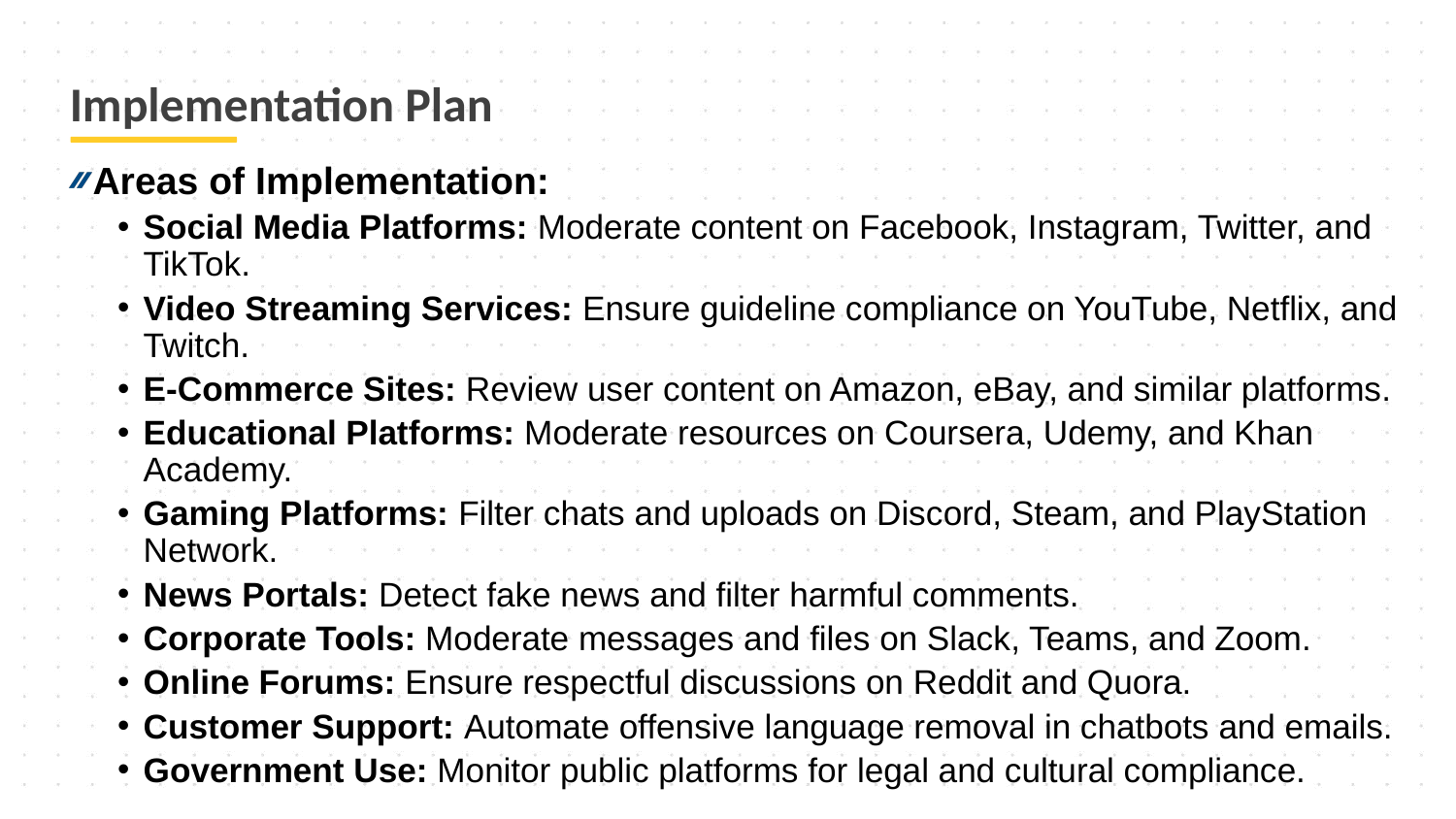

# Implementation Plan
Areas of Implementation:
Social Media Platforms: Moderate content on Facebook, Instagram, Twitter, and TikTok.
Video Streaming Services: Ensure guideline compliance on YouTube, Netflix, and Twitch.
E-Commerce Sites: Review user content on Amazon, eBay, and similar platforms.
Educational Platforms: Moderate resources on Coursera, Udemy, and Khan Academy.
Gaming Platforms: Filter chats and uploads on Discord, Steam, and PlayStation Network.
News Portals: Detect fake news and filter harmful comments.
Corporate Tools: Moderate messages and files on Slack, Teams, and Zoom.
Online Forums: Ensure respectful discussions on Reddit and Quora.
Customer Support: Automate offensive language removal in chatbots and emails.
Government Use: Monitor public platforms for legal and cultural compliance.